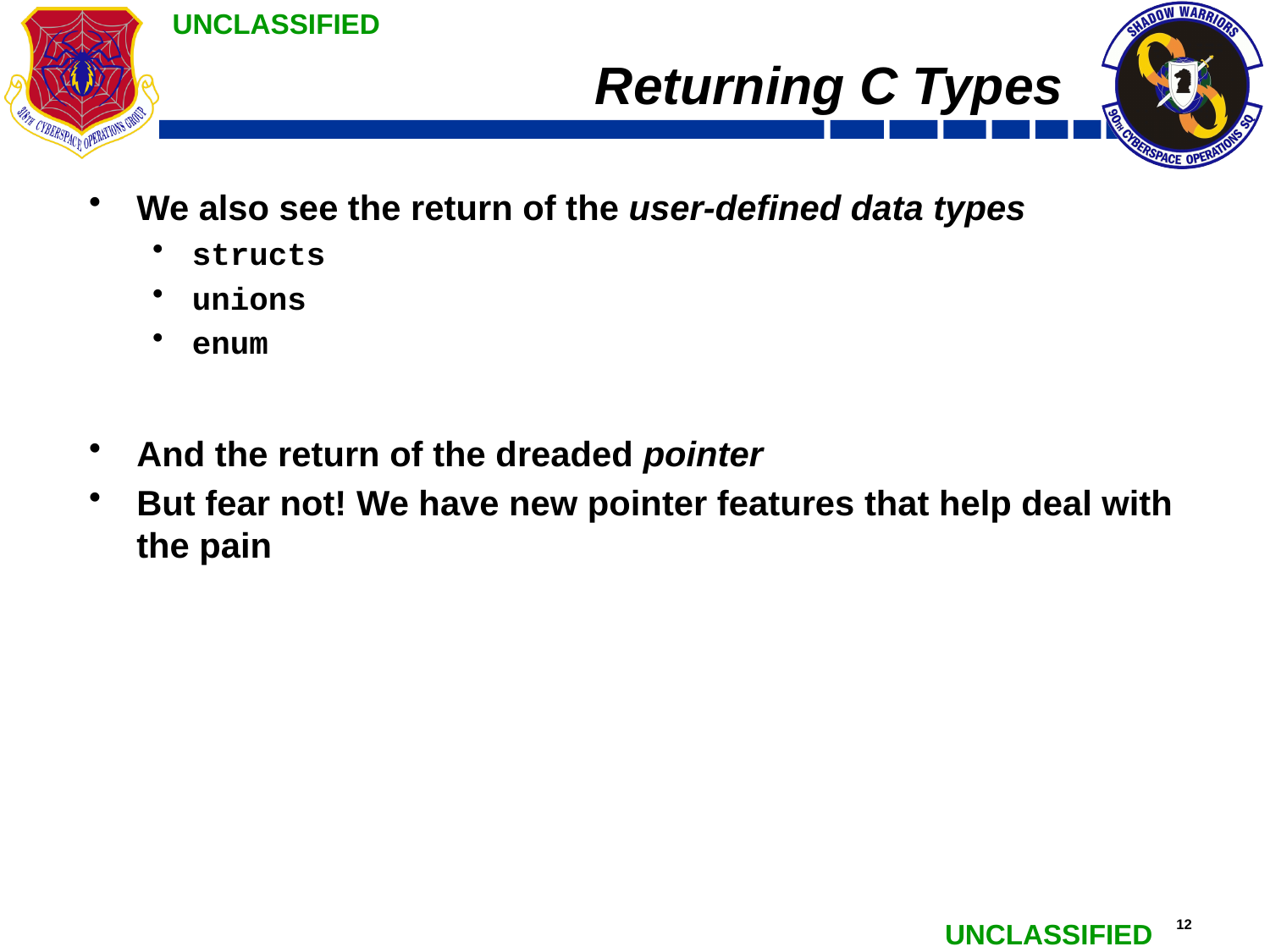

# Returning C Types
We also see the return of the user-defined data types
structs
unions
enum

And the return of the dreaded pointer
But fear not! We have new pointer features that help deal with the pain